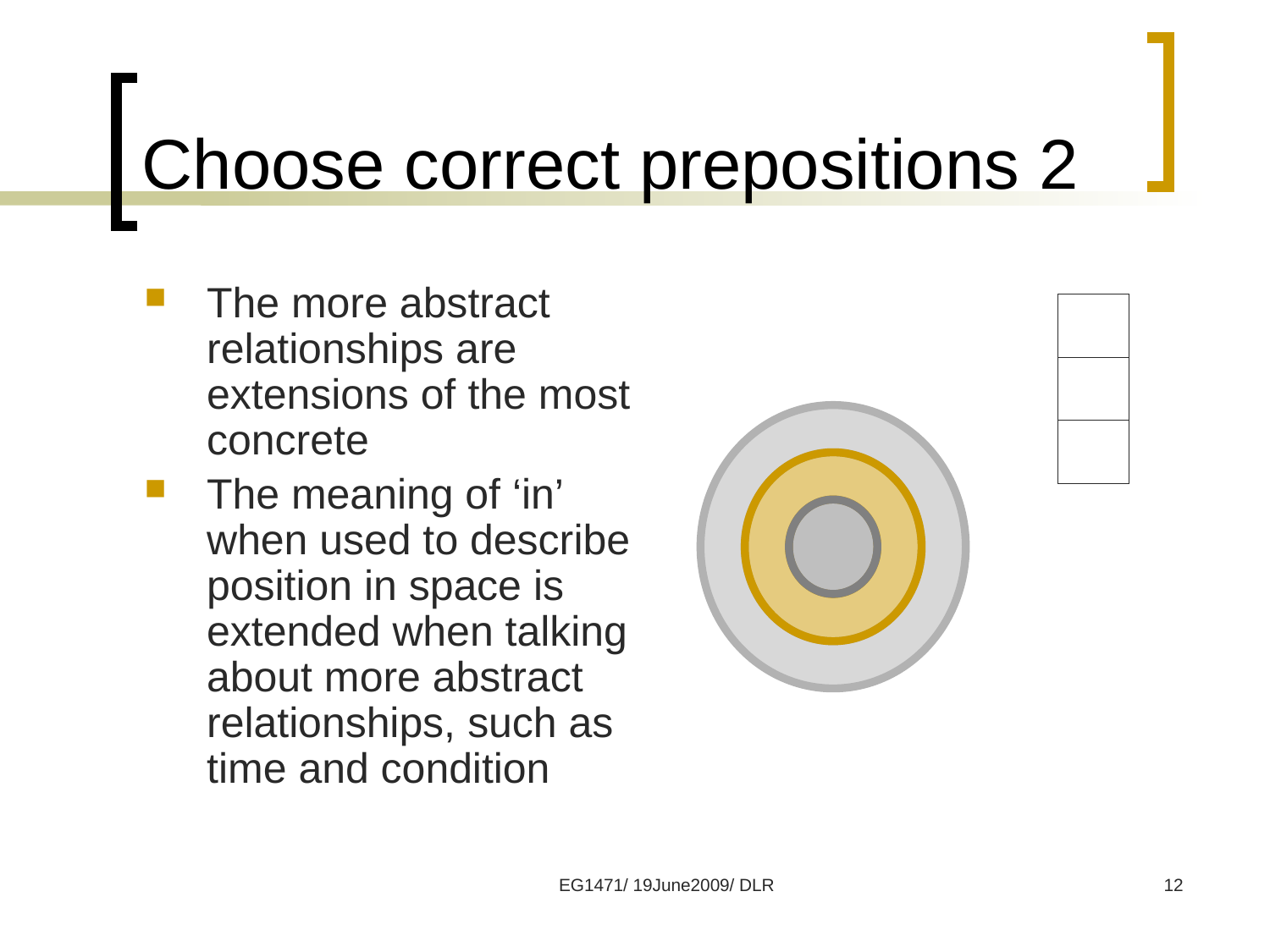

# Choose correct prepositions 2
The more abstract relationships are extensions of the most concrete
The meaning of ‘in’ when used to describe position in space is extended when talking about more abstract relationships, such as time and condition
EG1471/ 19June2009/ DLR
12